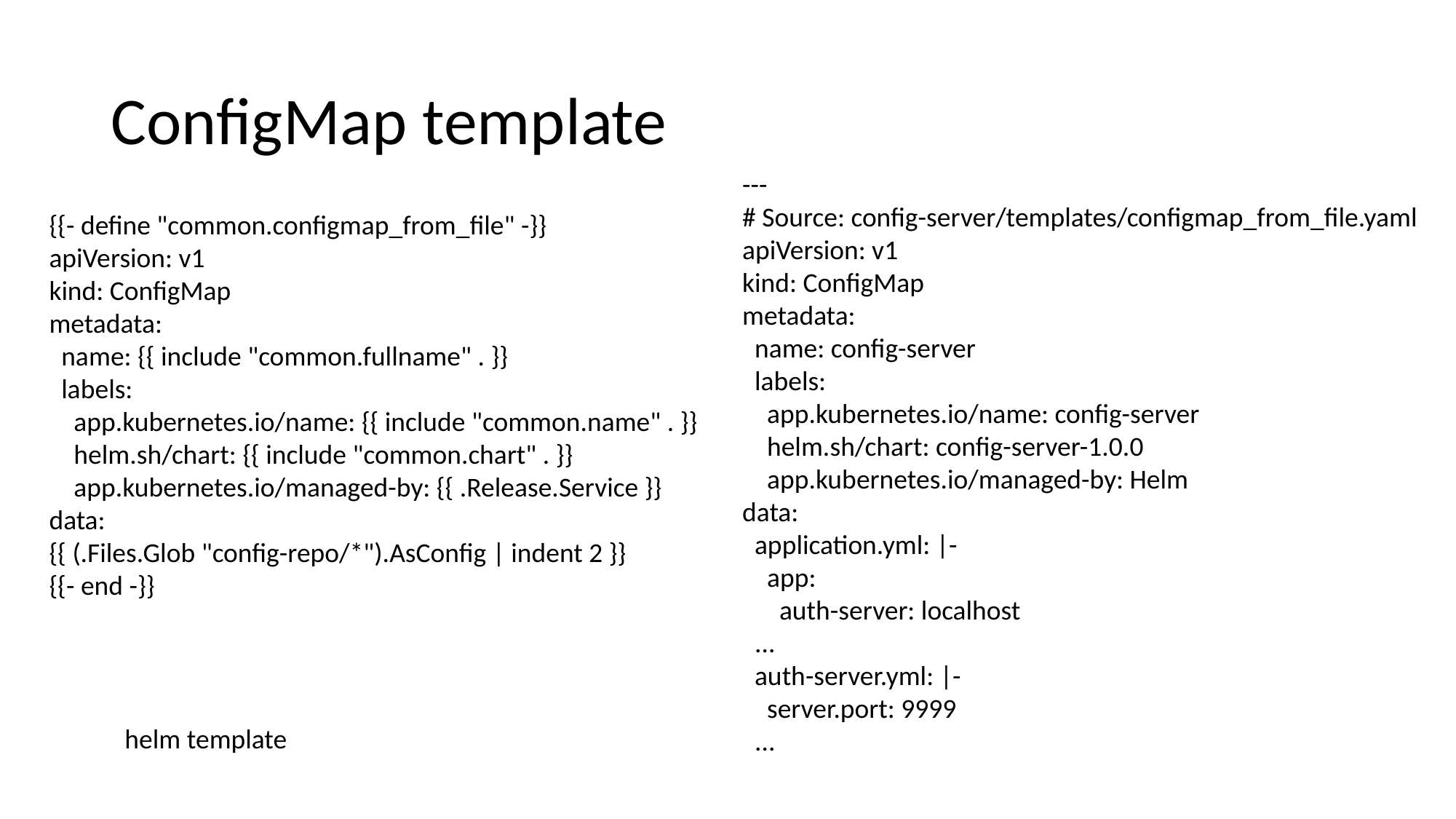

# ConfigMap template
---
# Source: config-server/templates/configmap_from_file.yaml
apiVersion: v1
kind: ConfigMap
metadata:
  name: config-server
  labels:
    app.kubernetes.io/name: config-server
    helm.sh/chart: config-server-1.0.0
    app.kubernetes.io/managed-by: Helm
data:
  application.yml: |-
    app:
      auth-server: localhost
  ...
  auth-server.yml: |-
    server.port: 9999
  ...
{{- define "common.configmap_from_file" -}}
apiVersion: v1
kind: ConfigMap
metadata:
  name: {{ include "common.fullname" . }}
  labels:
    app.kubernetes.io/name: {{ include "common.name" . }}
    helm.sh/chart: {{ include "common.chart" . }}
    app.kubernetes.io/managed-by: {{ .Release.Service }}
data:
{{ (.Files.Glob "config-repo/*").AsConfig | indent 2 }}
{{- end -}}
helm template